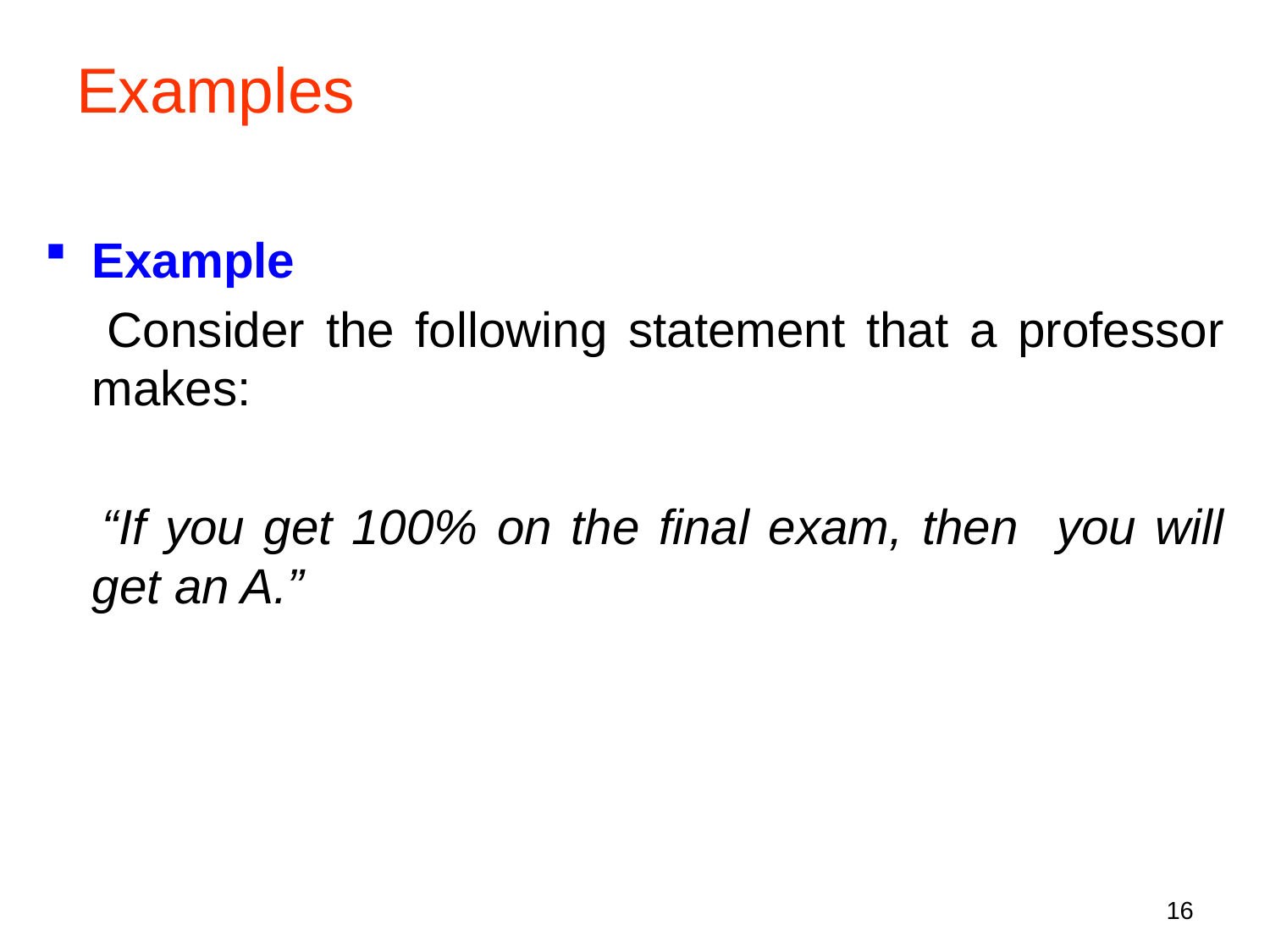

# Examples
Example
   Consider the following statement that a professor makes:

   “If you get 100% on the final exam, then  you will get an A.”

16